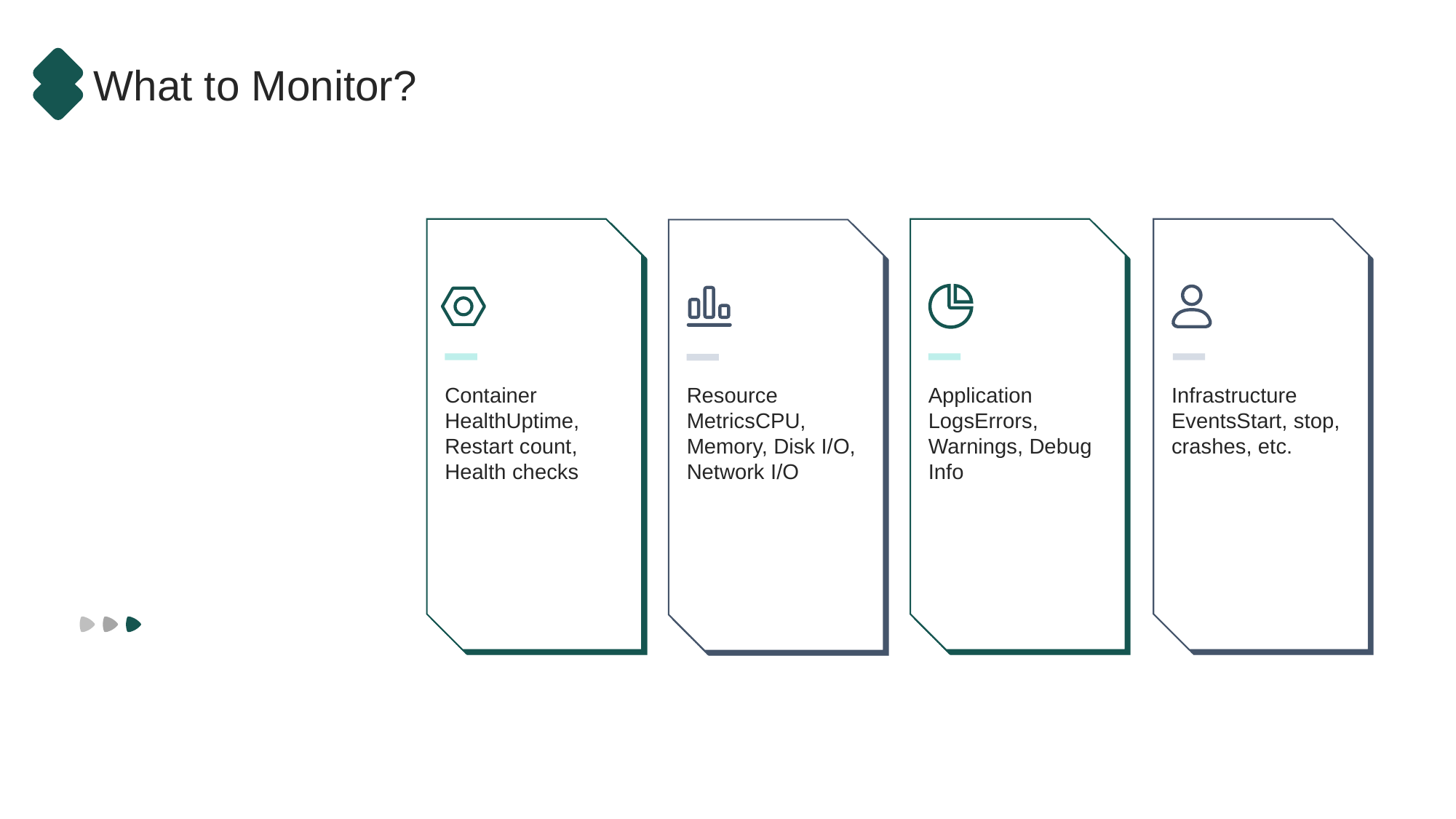

What to Monitor?

Container HealthUptime, Restart count, Health checks
Resource MetricsCPU, Memory, Disk I/O, Network I/O
Application LogsErrors, Warnings, Debug Info
Infrastructure EventsStart, stop, crashes, etc.